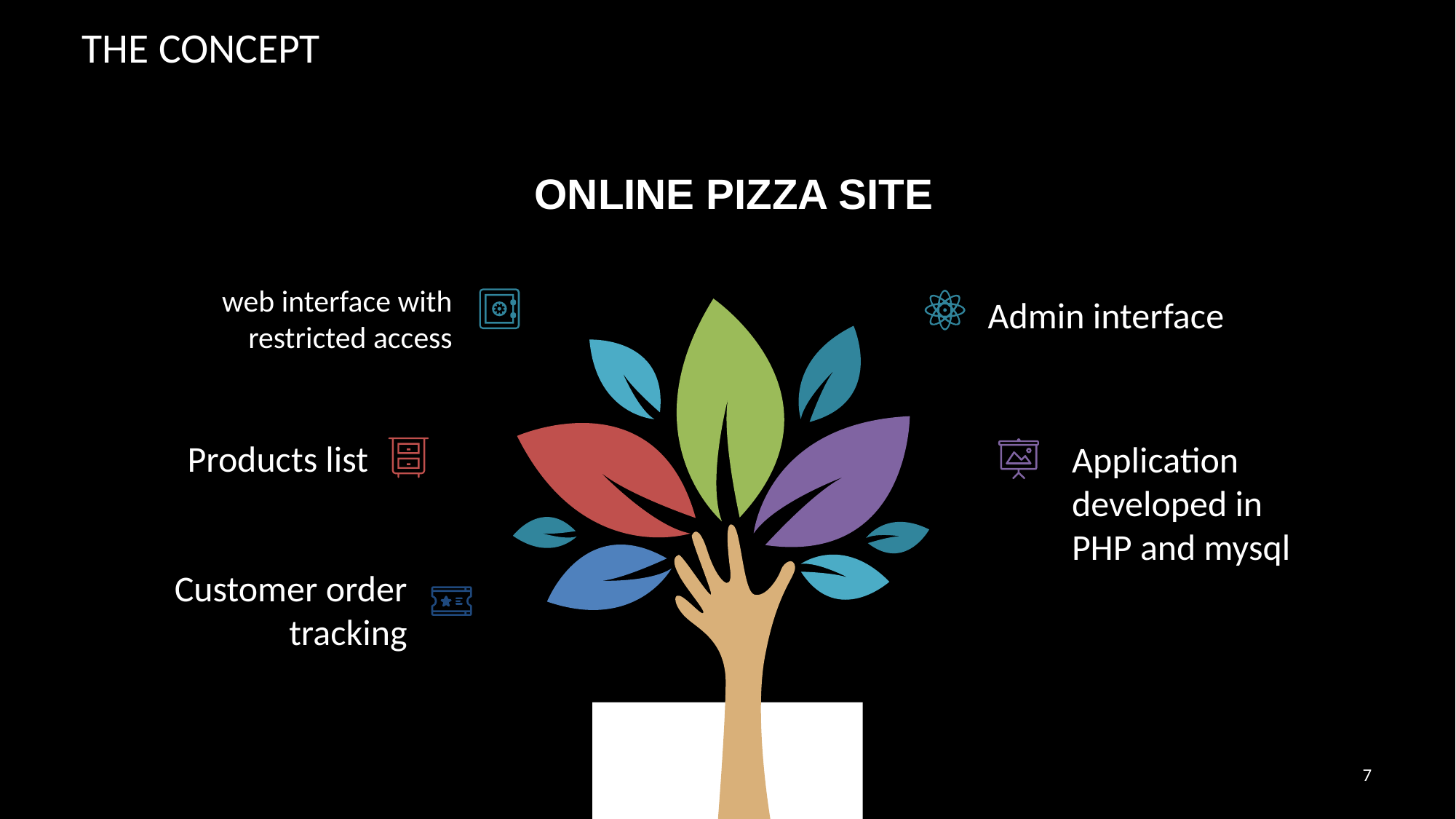

THE CONCEPT
ONLINE PIZZA SITE
web interface with restricted access
Admin interface

Products list
Application developed in PHP and mysql

Customer order tracking

7